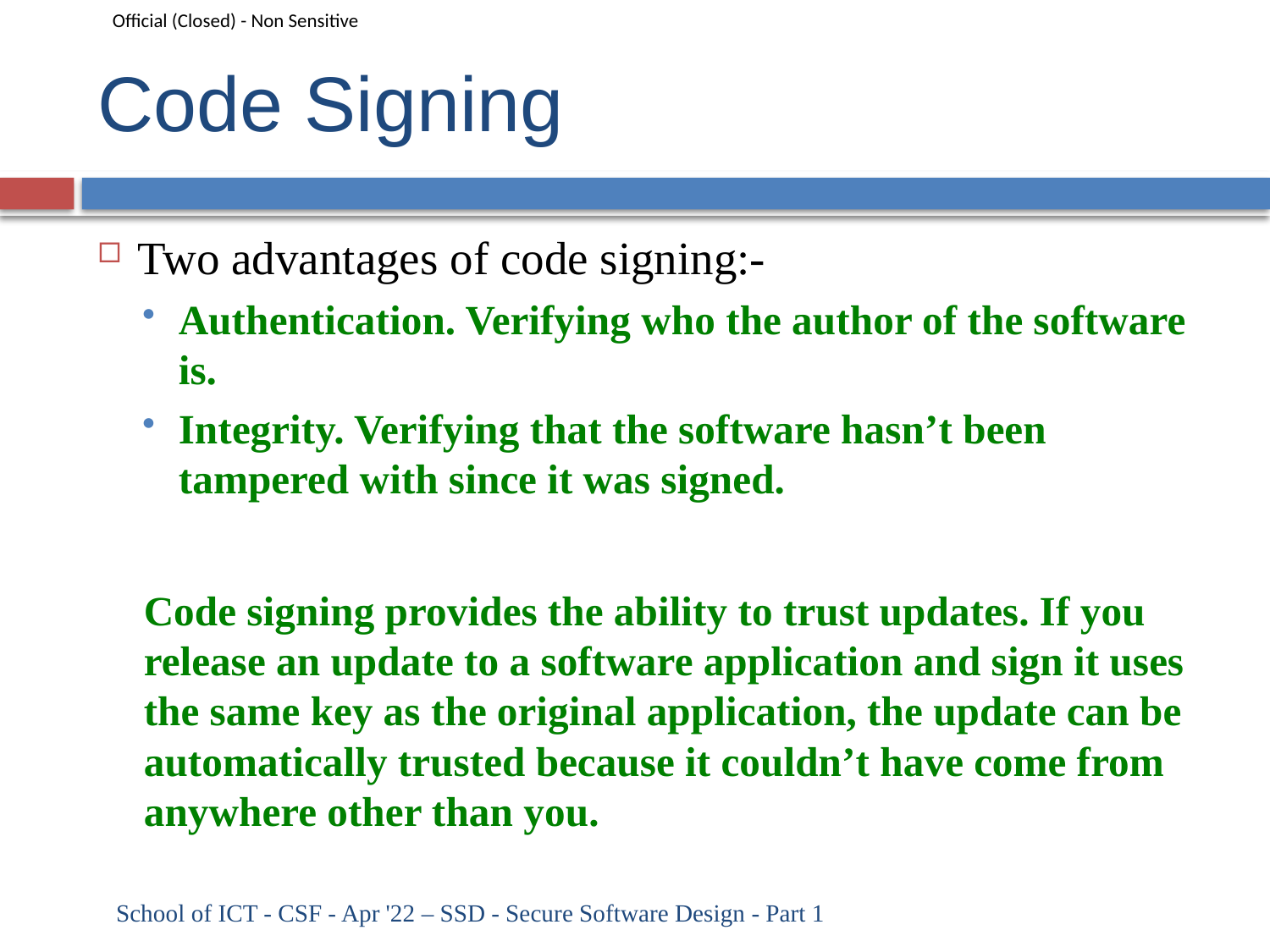

# Code Signing
Two advantages of code signing:-
Authentication. Verifying who the author of the software is.
Integrity. Verifying that the software hasn’t been tampered with since it was signed.

Code signing provides the ability to trust updates. If you release an update to a software application and sign it uses the same key as the original application, the update can be automatically trusted because it couldn’t have come from anywhere other than you.
School of ICT - CSF - Apr '22 – SSD - Secure Software Design - Part 1